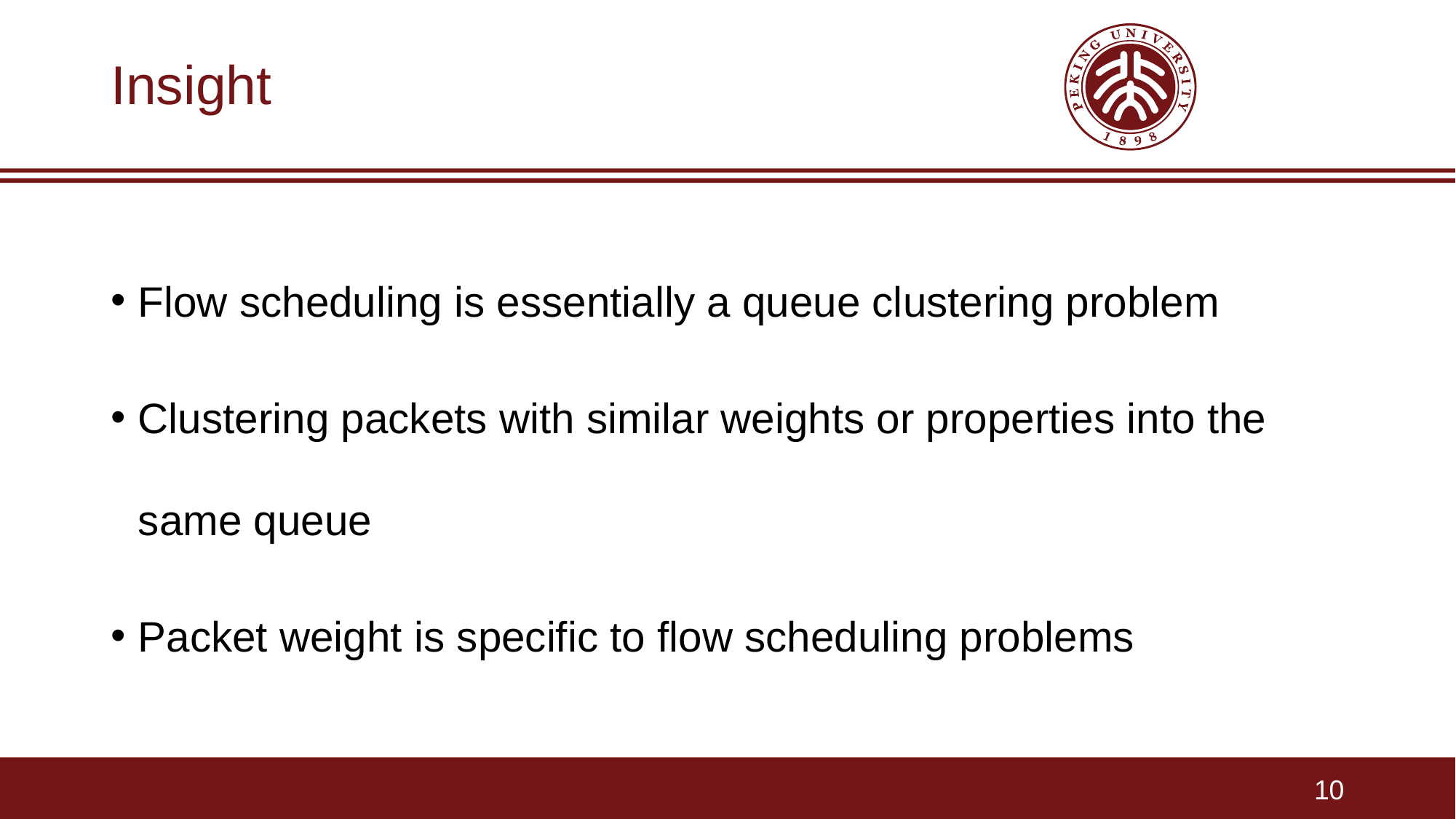

# Insight
Flow scheduling is essentially a queue clustering problem
Clustering packets with similar weights or properties into the same queue
Packet weight is specific to flow scheduling problems

10